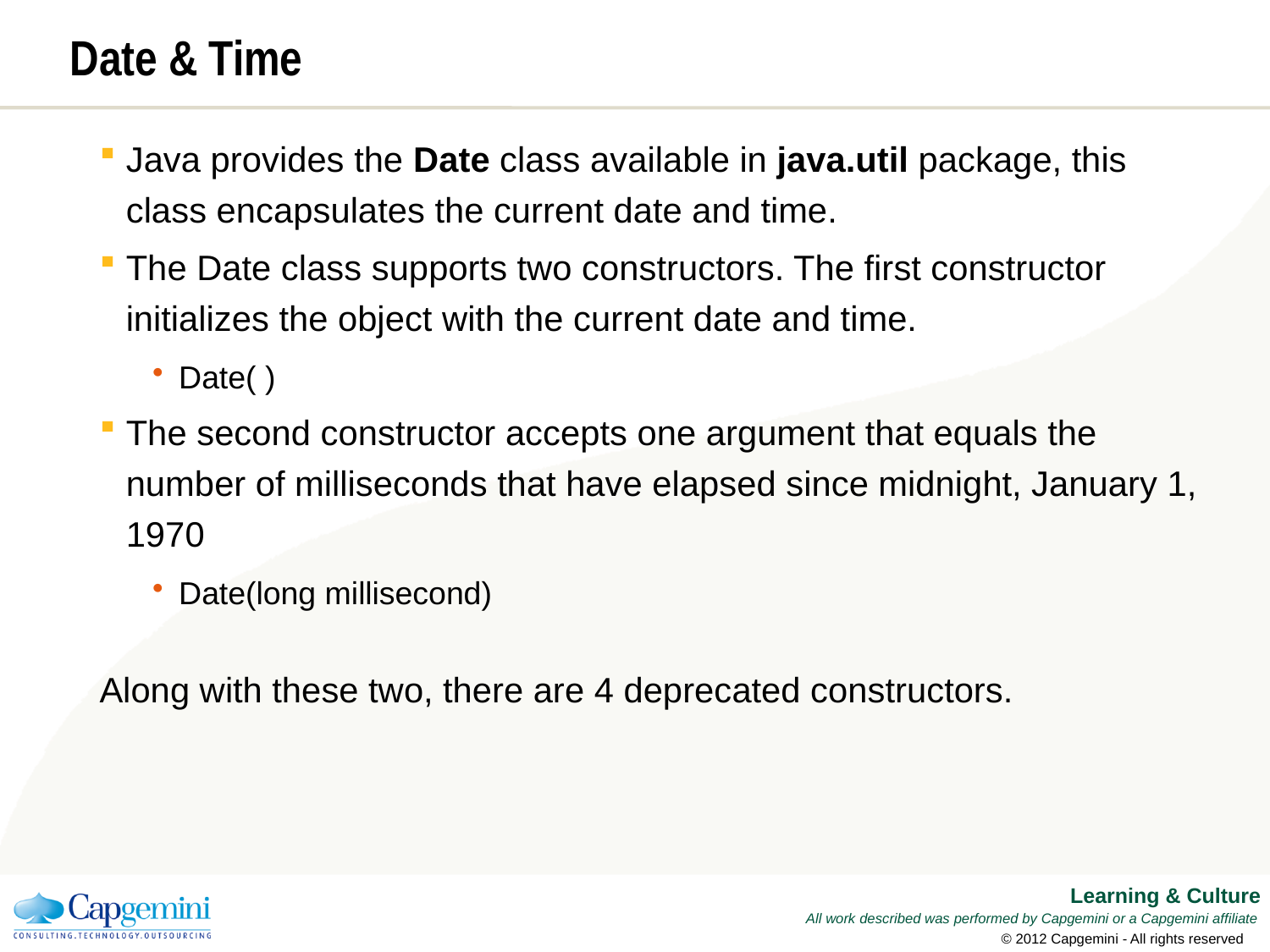

# Date & Time
Java provides the Date class available in java.util package, this class encapsulates the current date and time.
The Date class supports two constructors. The first constructor initializes the object with the current date and time.
Date( )
The second constructor accepts one argument that equals the number of milliseconds that have elapsed since midnight, January 1, 1970
Date(long millisecond)

Along with these two, there are 4 deprecated constructors.
© 2012 Capgemini - All rights reserved